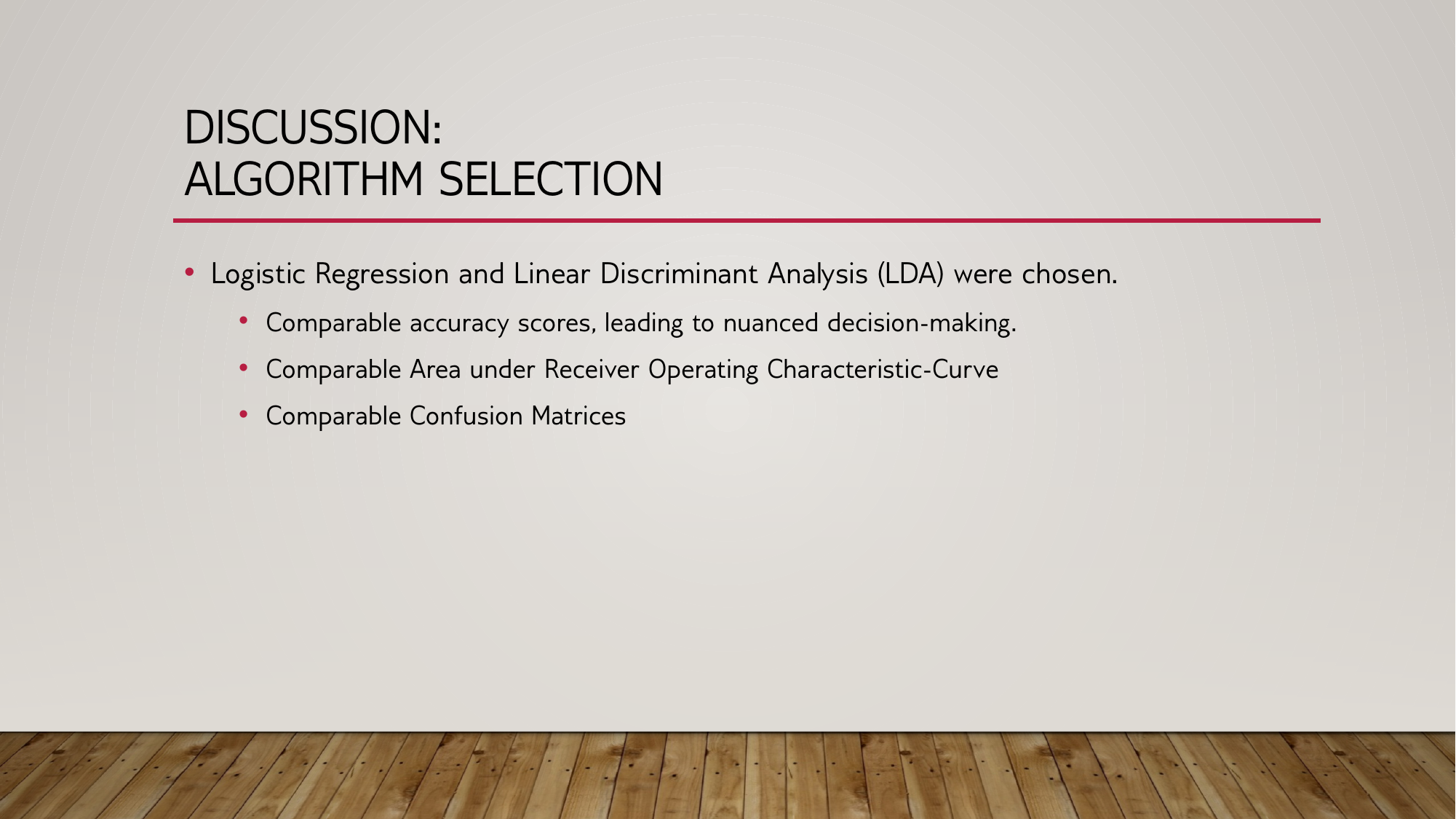

# Discussion: algorithm selection
Logistic Regression and Linear Discriminant Analysis (LDA) were chosen.
Comparable accuracy scores, leading to nuanced decision-making.
Comparable Area under Receiver Operating Characteristic-Curve
Comparable Confusion Matrices